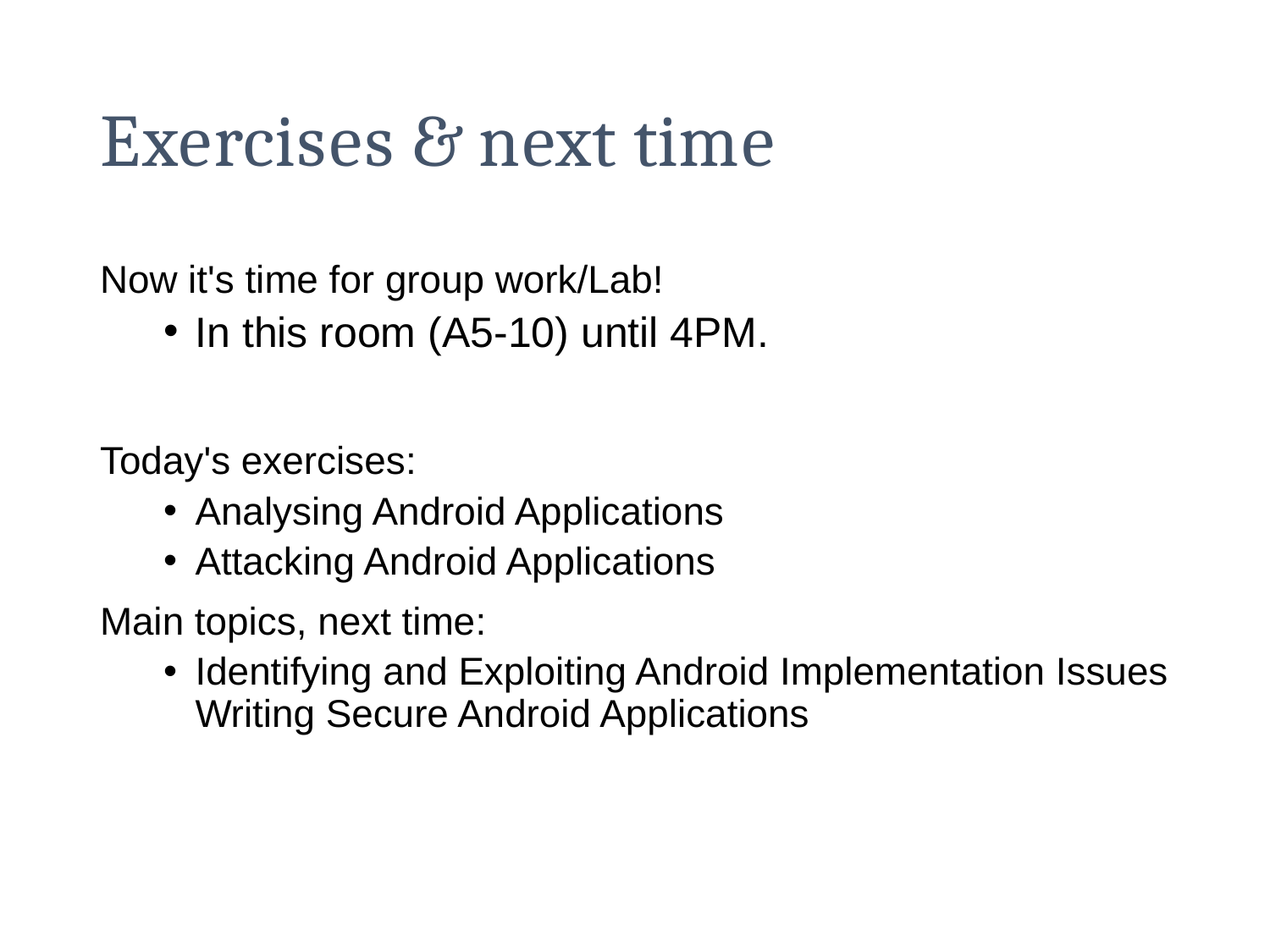

# Exercises & next time
Now it's time for group work/Lab!
In this room (A5-10) until 4PM.

Today's exercises:
Analysing Android Applications
Attacking Android Applications
Main topics, next time:
Identifying and Exploiting Android Implementation Issues Writing Secure Android Applications
Tor-Morten Grønli (Basert på T. Sandnes 16)
Slide 26 (av 27)